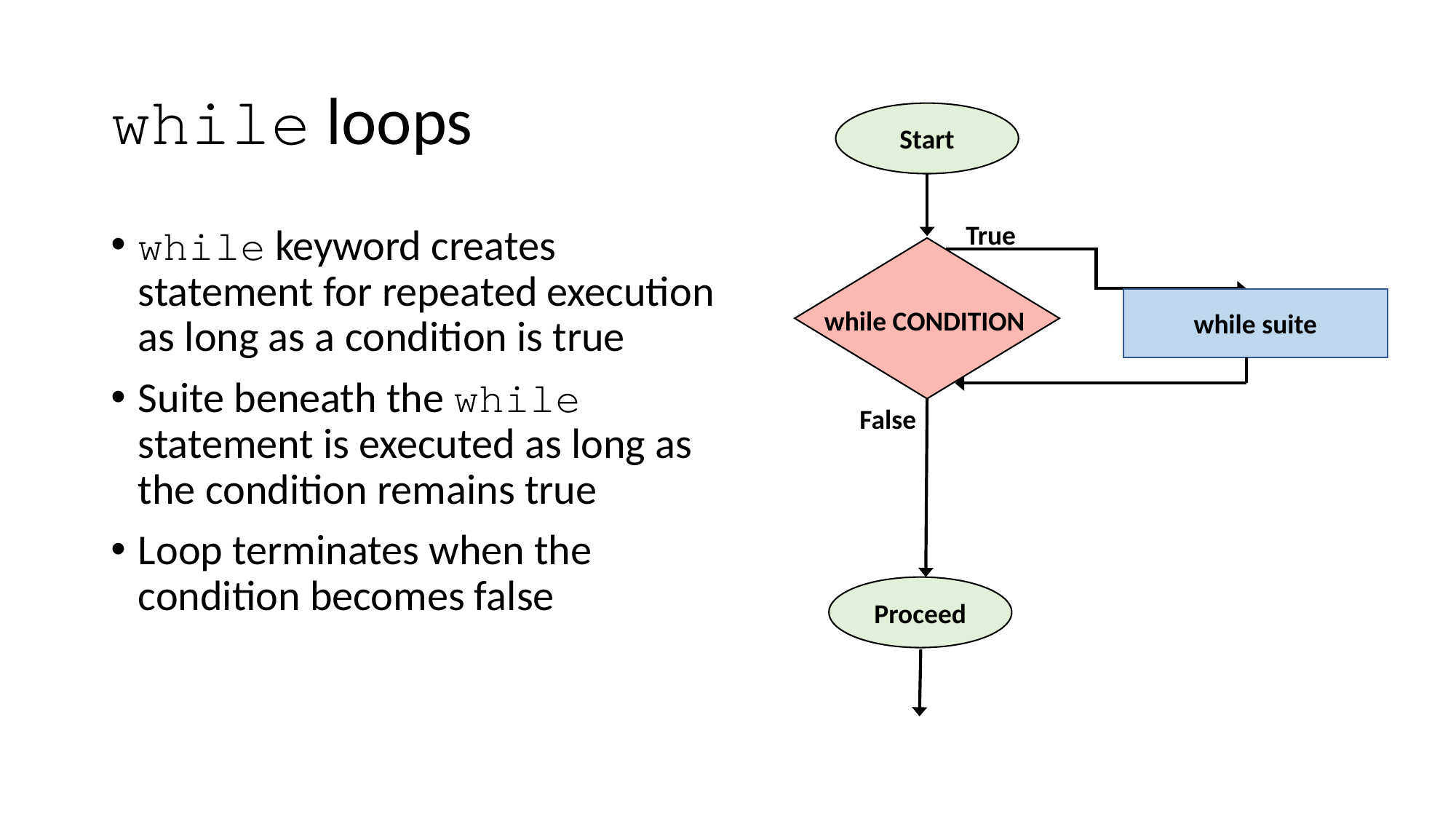

# while loops
Start
True

while suite
while CONDITION
False
Proceed
while keyword creates statement for repeated execution as long as a condition is true
Suite beneath the while statement is executed as long as the condition remains true
Loop terminates when the condition becomes false